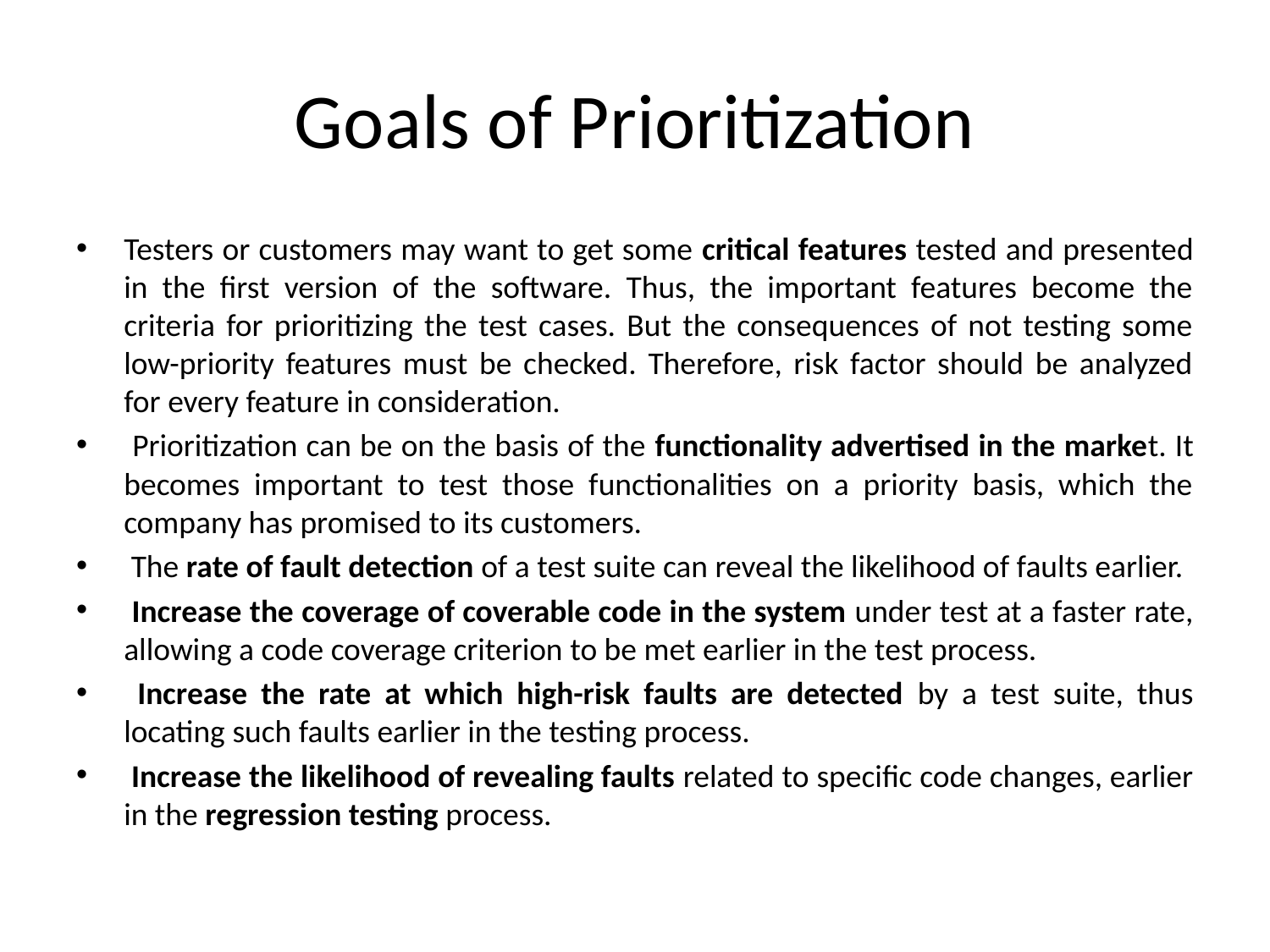

# Goals of Prioritization
Testers or customers may want to get some critical features tested and presented in the first version of the software. Thus, the important features become the criteria for prioritizing the test cases. But the consequences of not testing some low-priority features must be checked. Therefore, risk factor should be analyzed for every feature in consideration.
 Prioritization can be on the basis of the functionality advertised in the market. It becomes important to test those functionalities on a priority basis, which the company has promised to its customers.
 The rate of fault detection of a test suite can reveal the likelihood of faults earlier.
 Increase the coverage of coverable code in the system under test at a faster rate, allowing a code coverage criterion to be met earlier in the test process.
 Increase the rate at which high-risk faults are detected by a test suite, thus locating such faults earlier in the testing process.
 Increase the likelihood of revealing faults related to specific code changes, earlier in the regression testing process.